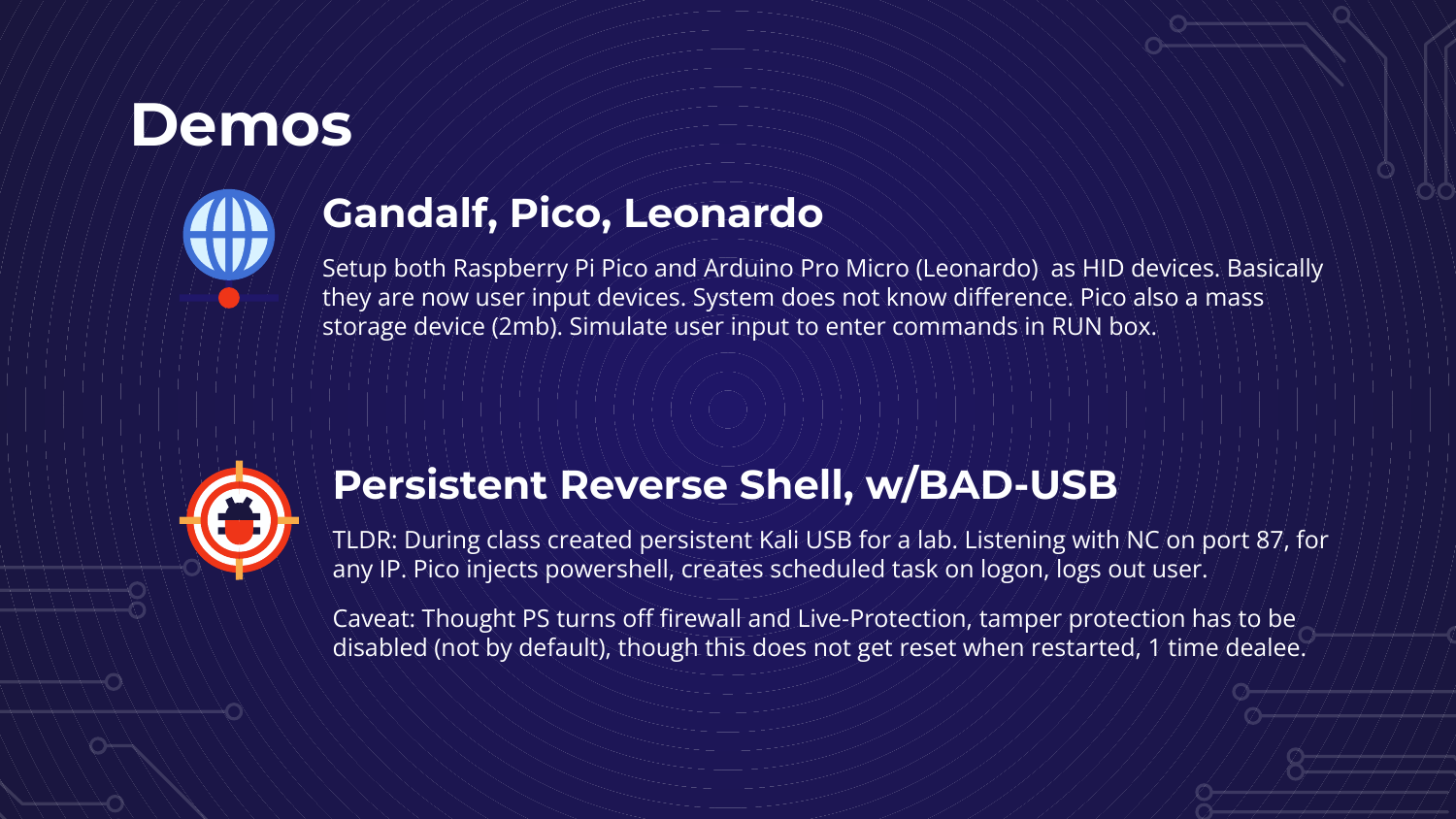

# Demos
Gandalf, Pico, Leonardo

Setup both Raspberry Pi Pico and Arduino Pro Micro (Leonardo)  as HID devices. Basically they are now user input devices. System does not know difference. Pico also a mass storage device (2mb). Simulate user input to enter commands in RUN box.
Persistent Reverse Shell, w/BAD-USB

TLDR: During class created persistent Kali USB for a lab. Listening with NC on port 87, for any IP. Pico injects powershell, creates scheduled task on logon, logs out user.
Caveat: Thought PS turns off firewall and Live-Protection, tamper protection has to be disabled (not by default), though this does not get reset when restarted, 1 time dealee.